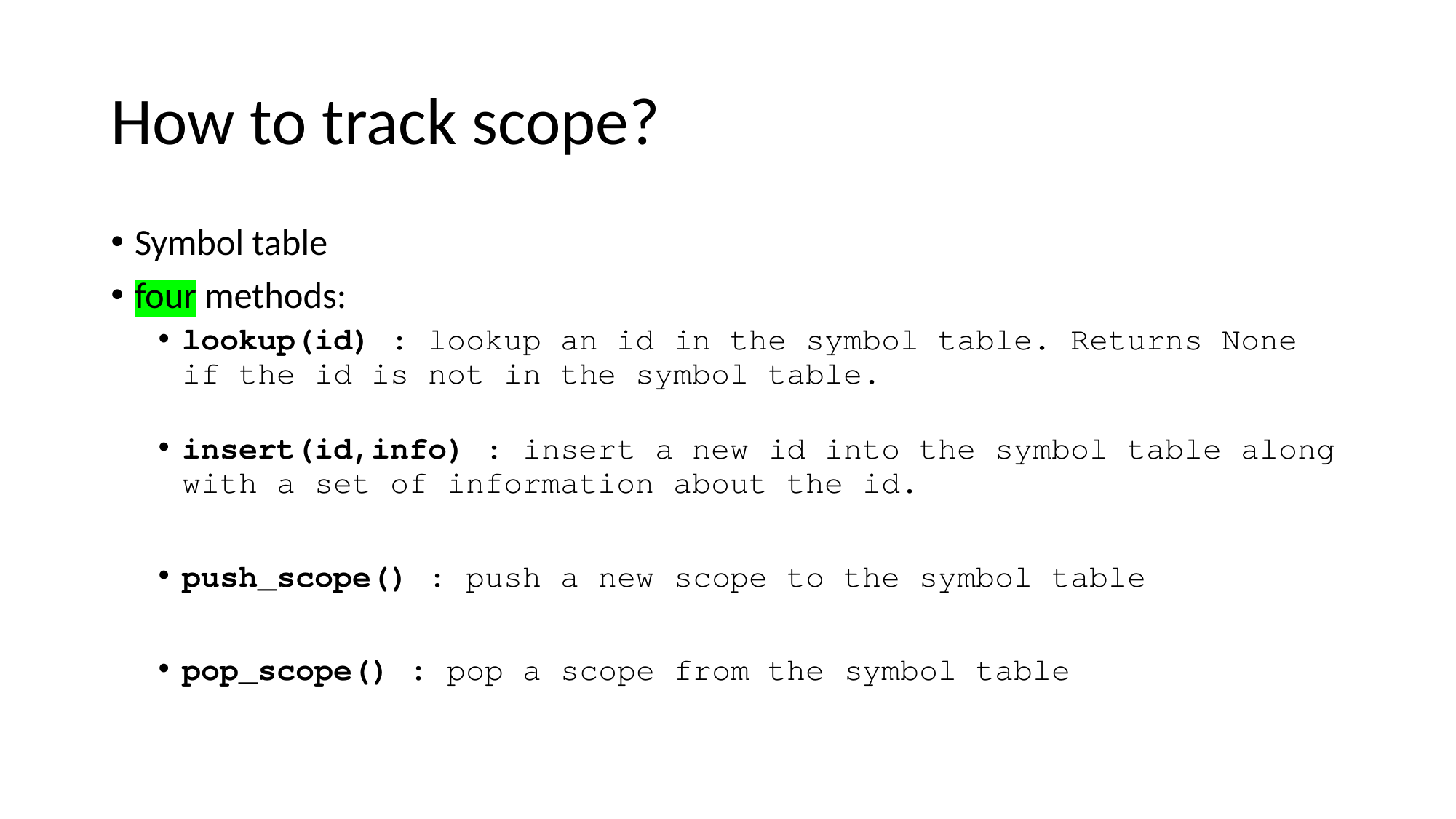

# How to track scope?
Symbol table
four methods:
lookup(id) : lookup an id in the symbol table. Returns None if the id is not in the symbol table.
insert(id,info) : insert a new id into the symbol table along with a set of information about the id.

push_scope() : push a new scope to the symbol table

pop_scope() : pop a scope from the symbol table